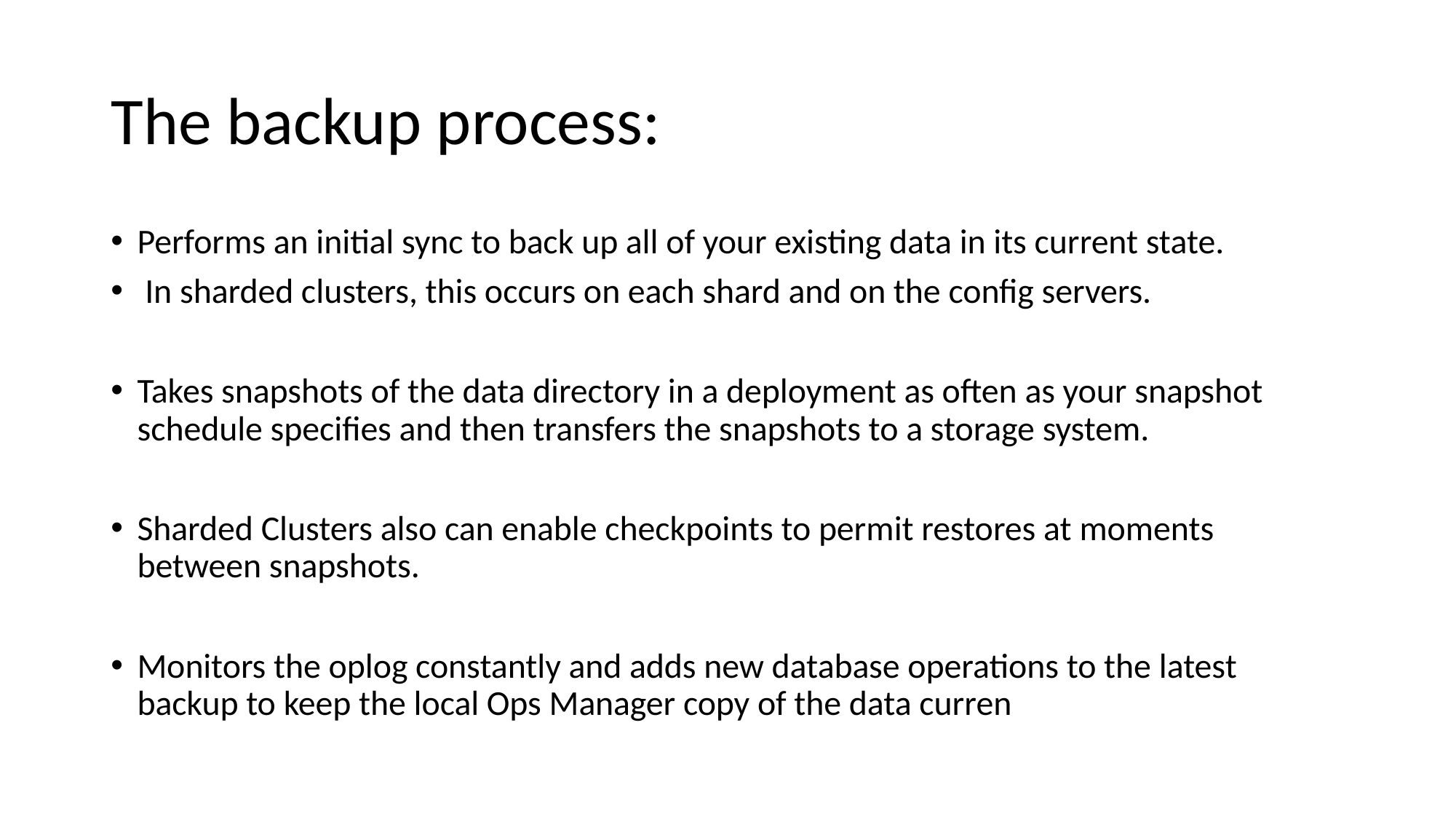

# The backup process:
Performs an initial sync to back up all of your existing data in its current state.
 In sharded clusters, this occurs on each shard and on the config servers.

Takes snapshots of the data directory in a deployment as often as your snapshot schedule specifies and then transfers the snapshots to a storage system.

Sharded Clusters also can enable checkpoints to permit restores at moments between snapshots.

Monitors the oplog constantly and adds new database operations to the latest backup to keep the local Ops Manager copy of the data curren